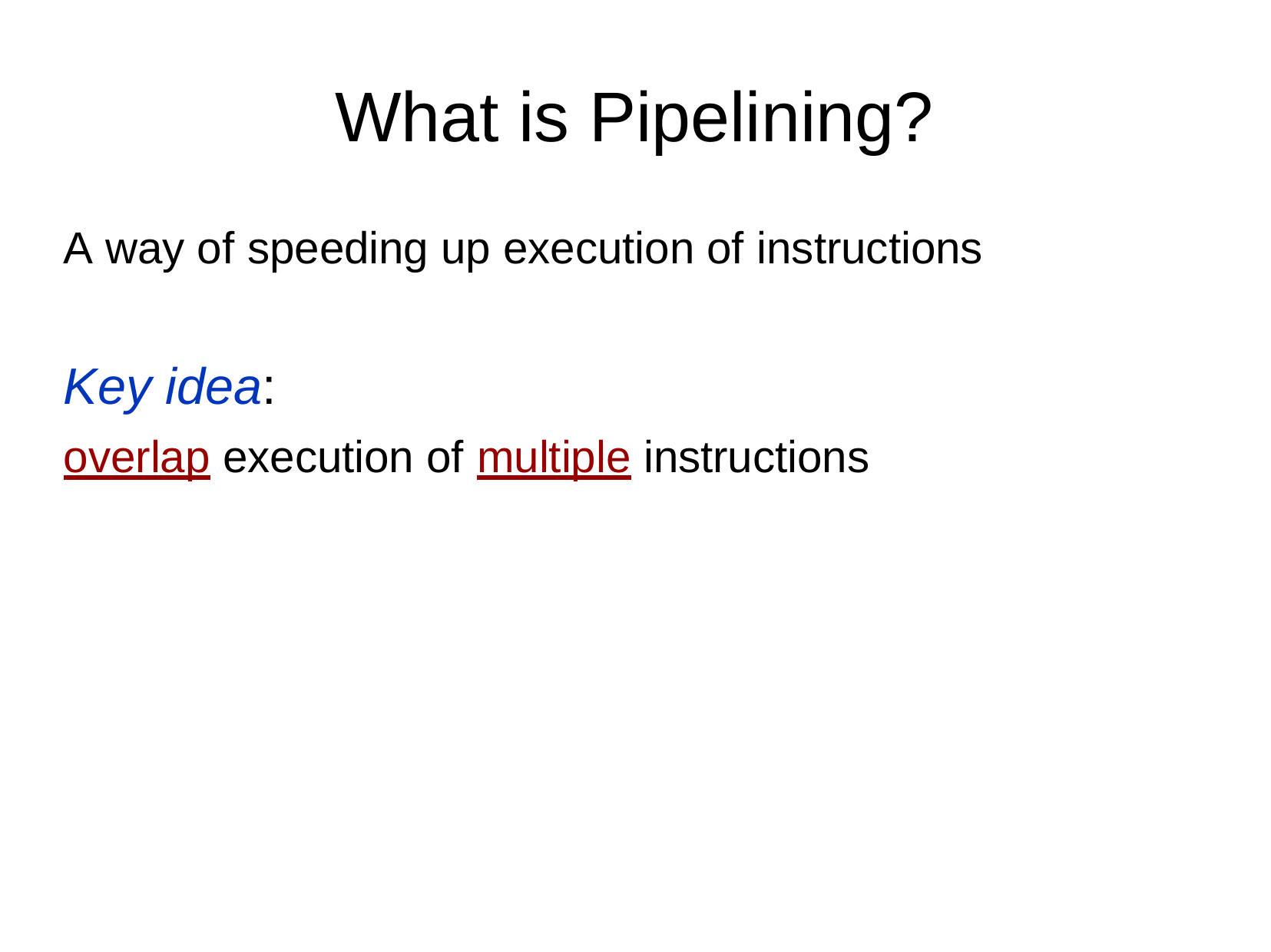

# What is Pipelining?
A way of speeding up execution of instructions

Key idea:
overlap execution of multiple instructions